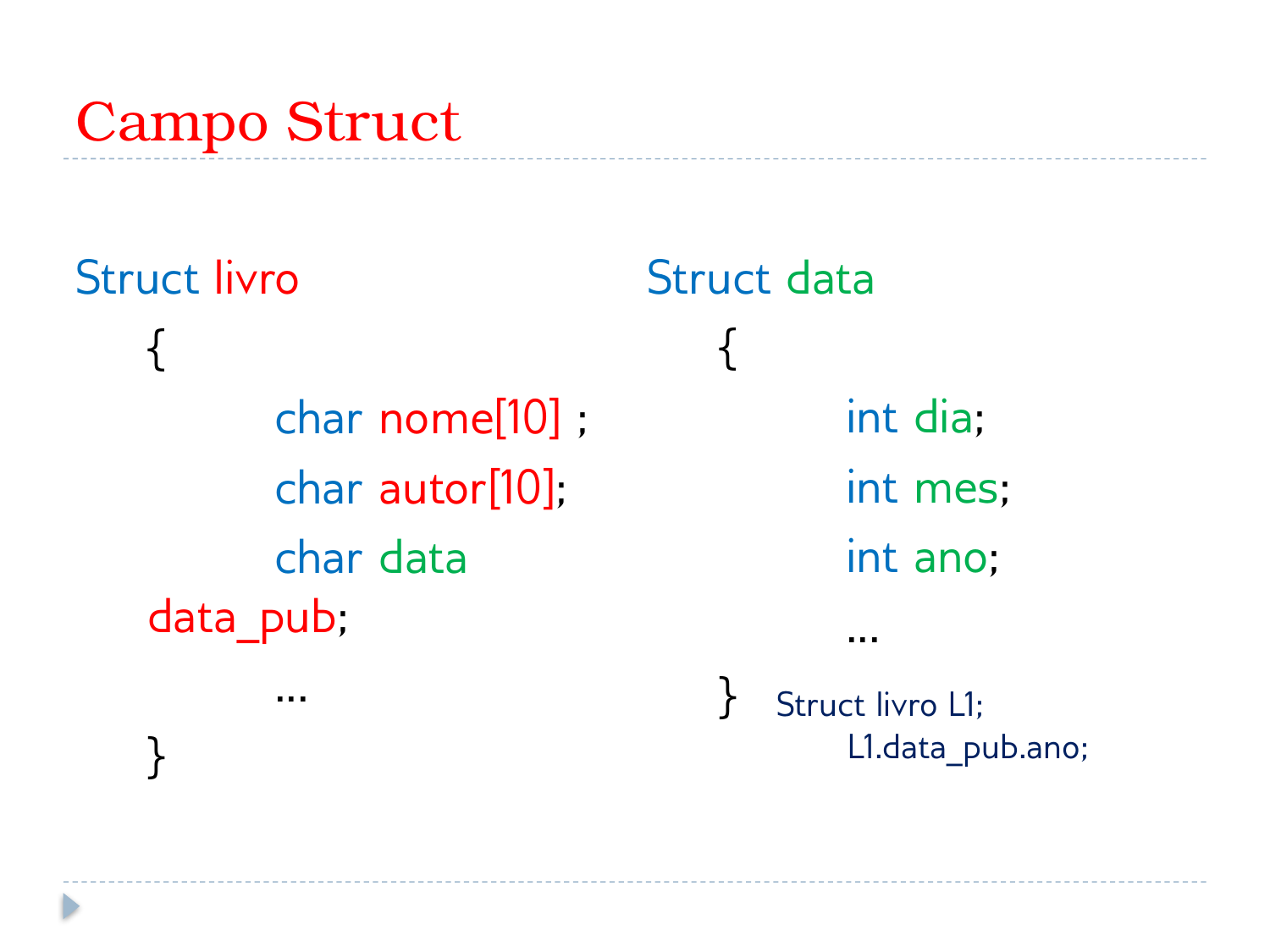

# Campo Struct

Struct data
	{
		int dia;
		int mes;
		int ano;
		...
	}

Struct livro
	{
		char nome[10] ;
		char autor[10];
		char data data_pub;
		...
	}
Struct livro L1;
	L1.data_pub.ano;